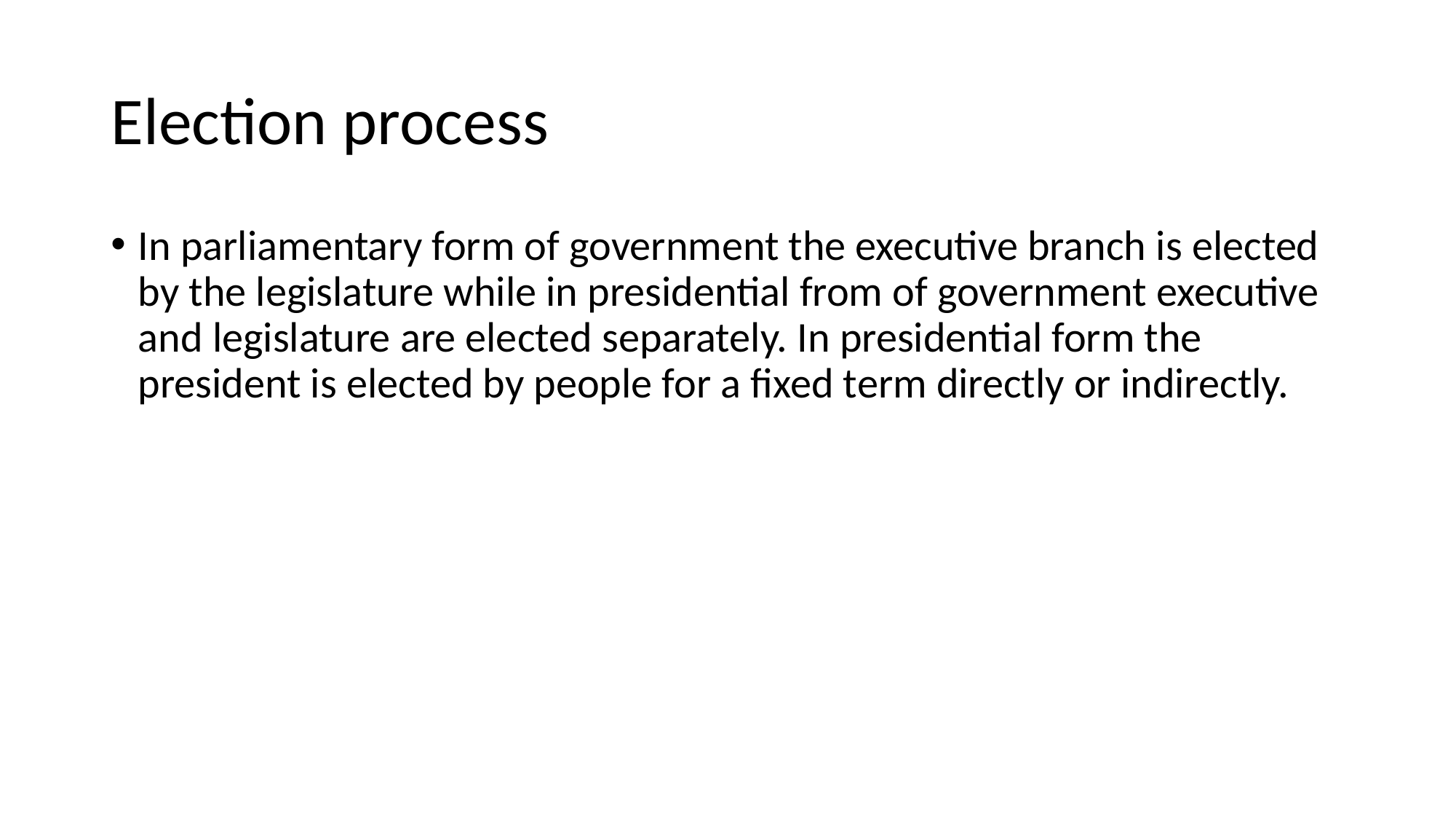

# Election process
In parliamentary form of government the executive branch is elected by the legislature while in presidential from of government executive and legislature are elected separately. In presidential form the president is elected by people for a fixed term directly or indirectly.